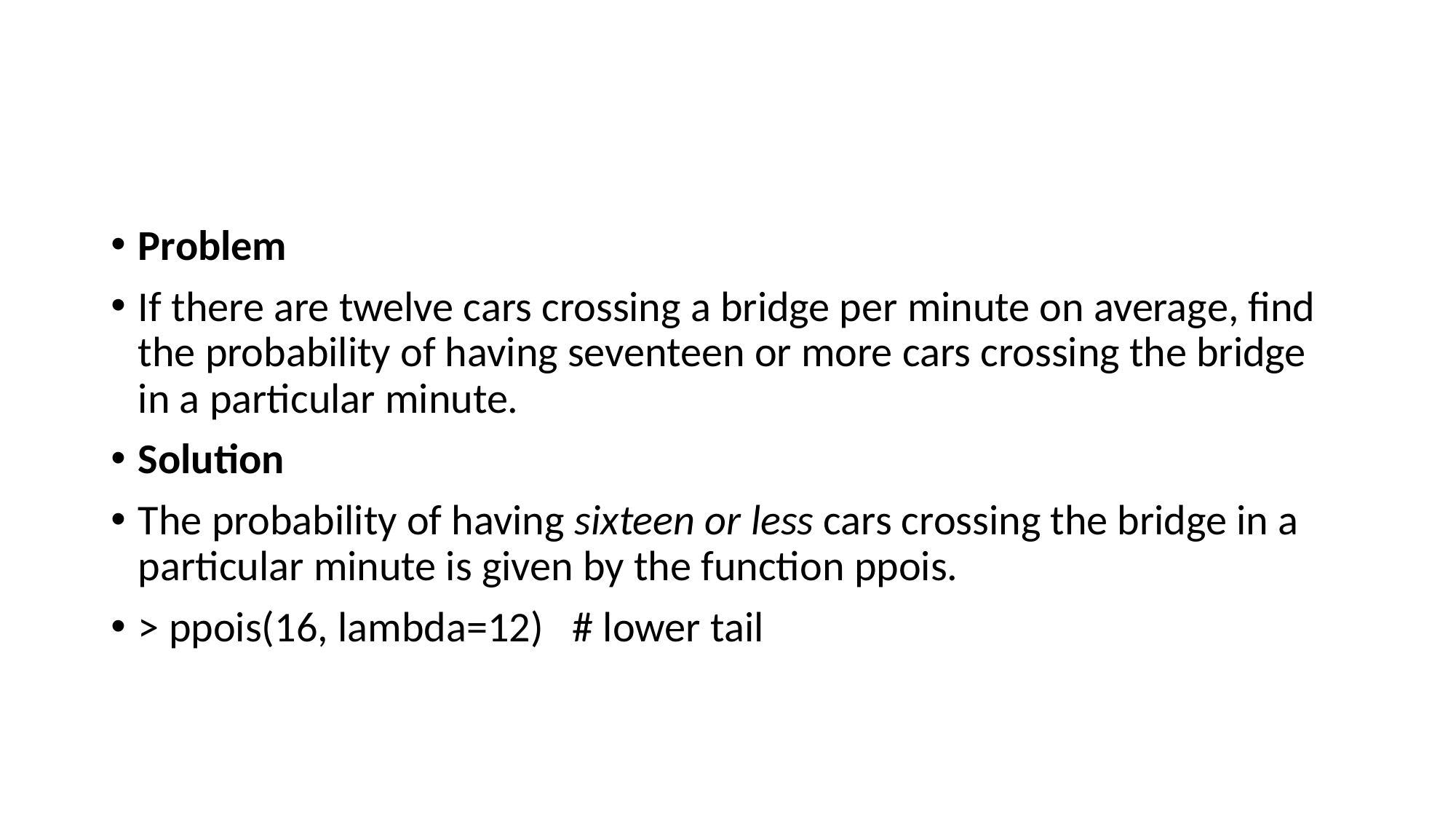

#
Problem
If there are twelve cars crossing a bridge per minute on average, find the probability of having seventeen or more cars crossing the bridge in a particular minute.
Solution
The probability of having sixteen or less cars crossing the bridge in a particular minute is given by the function ppois.
> ppois(16, lambda=12)   # lower tail